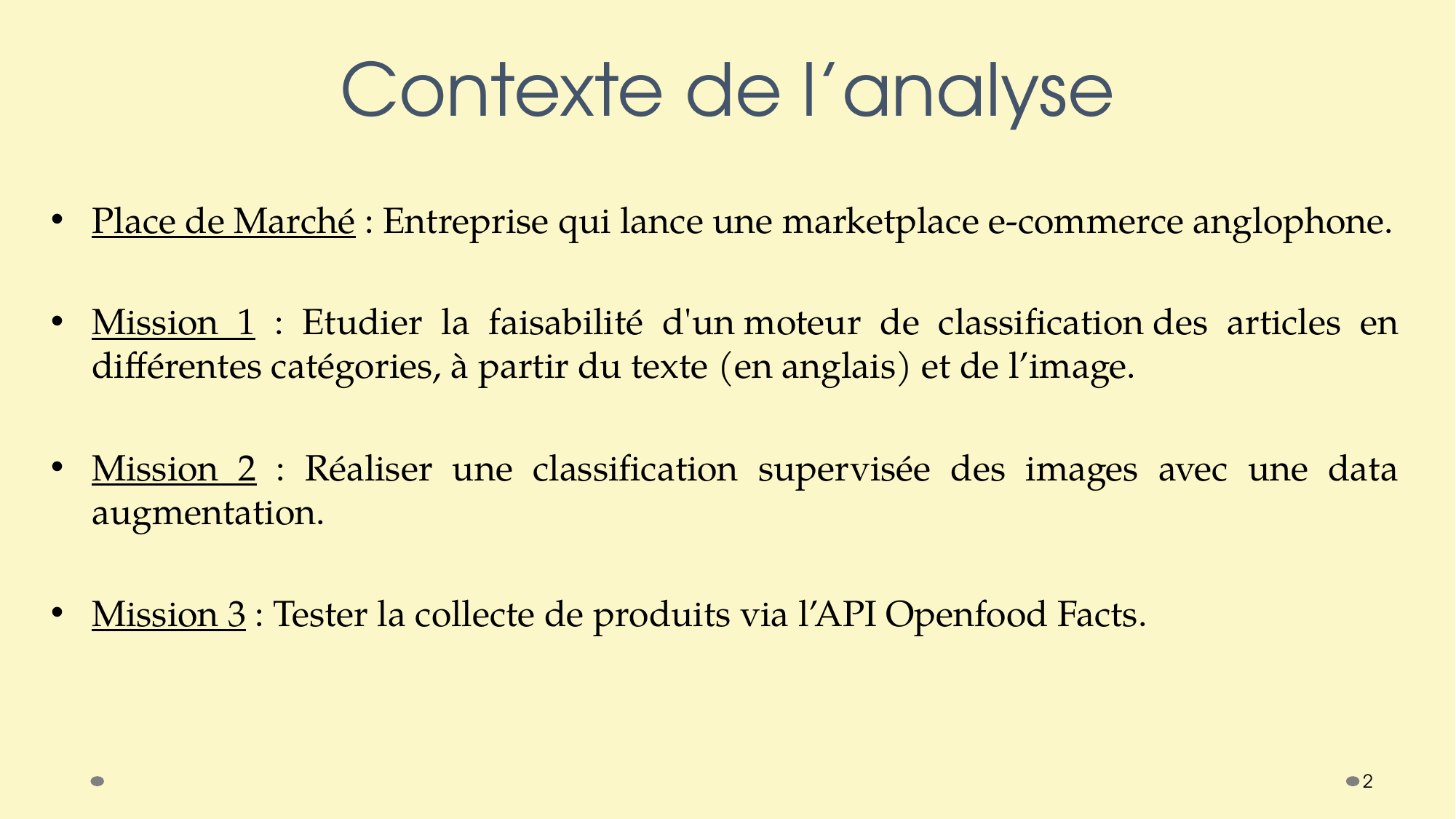

# Contexte de l’analyse
Place de Marché : Entreprise qui lance une marketplace e-commerce anglophone.

Mission 1 : Etudier la faisabilité d'un moteur de classification des articles en différentes catégories, à partir du texte (en anglais) et de l’image.

Mission 2 : Réaliser une classification supervisée des images avec une data augmentation.

Mission 3 : Tester la collecte de produits via l’API Openfood Facts.

2